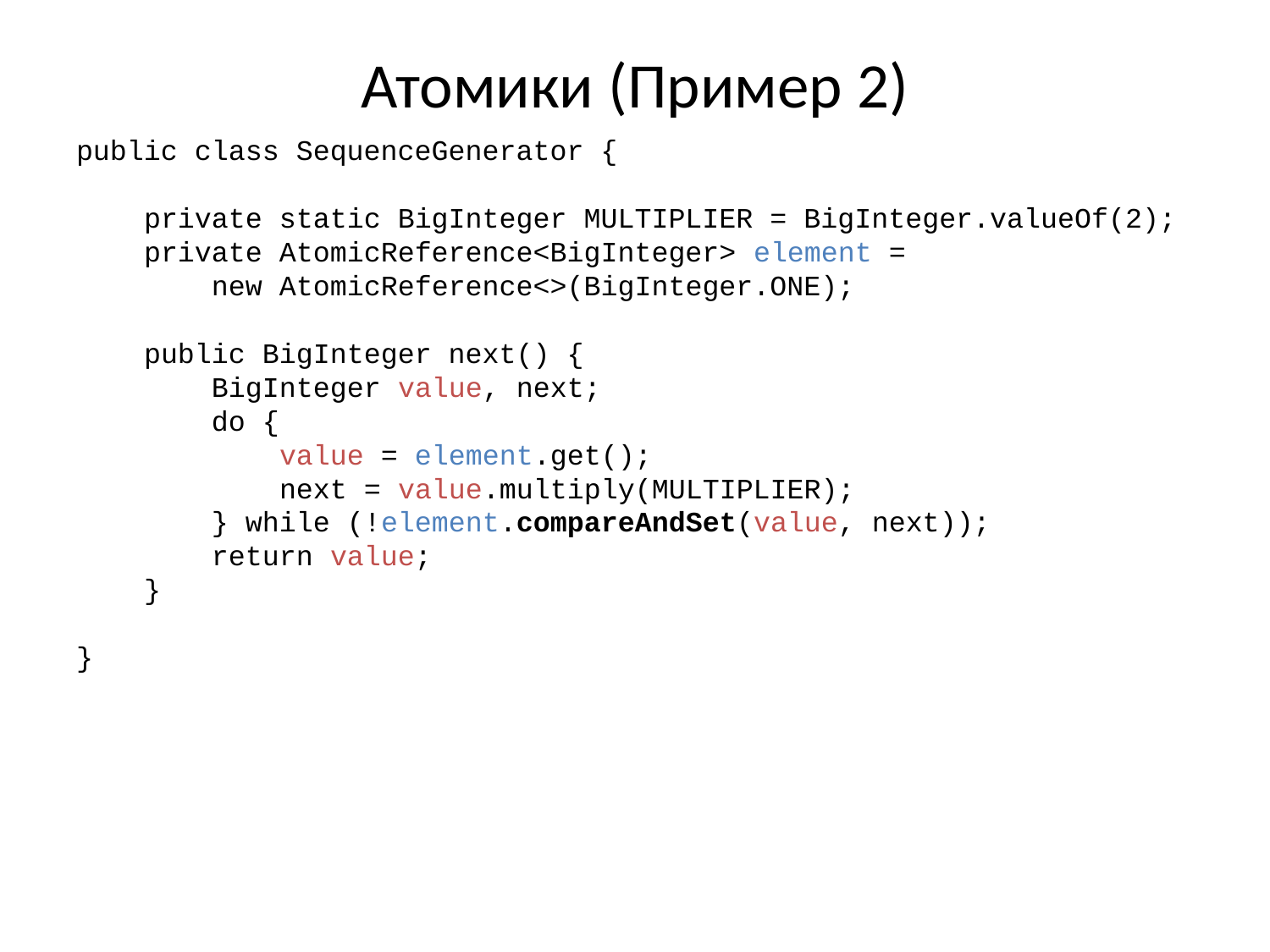

# Атомики (Пример 2)
public class SequenceGenerator {

    private static BigInteger MULTIPLIER = BigInteger.valueOf(2);
    private AtomicReference<BigInteger> element =
        new AtomicReference<>(BigInteger.ONE);

    public BigInteger next() {
        BigInteger value, next;
        do {
            value = element.get();
            next = value.multiply(MULTIPLIER);
        } while (!element.compareAndSet(value, next));
        return value;
    }

}